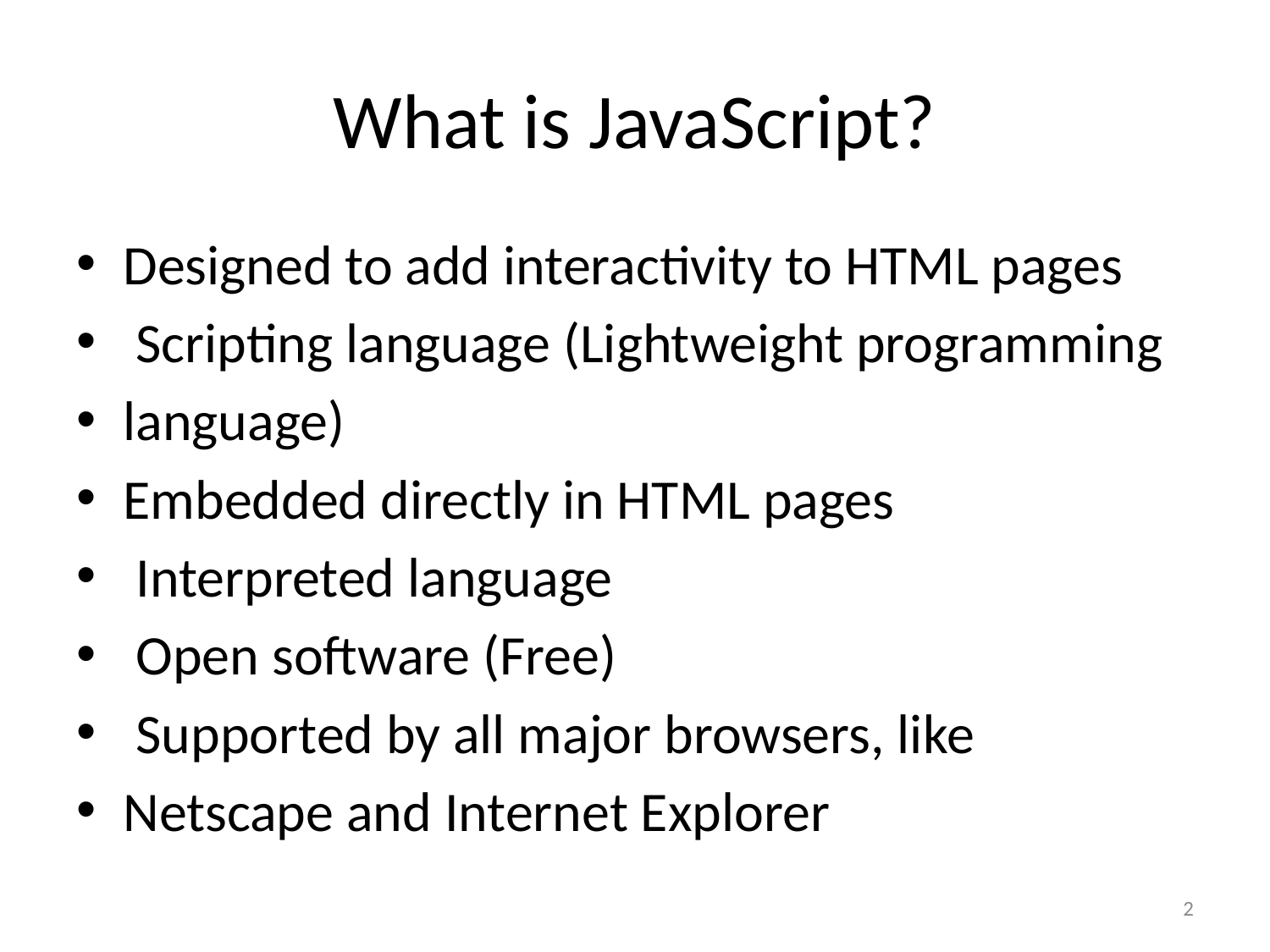

# What is JavaScript?
Designed to add interactivity to HTML pages
 Scripting language (Lightweight programming
language)
Embedded directly in HTML pages
 Interpreted language
 Open software (Free)
 Supported by all major browsers, like
Netscape and Internet Explorer
2